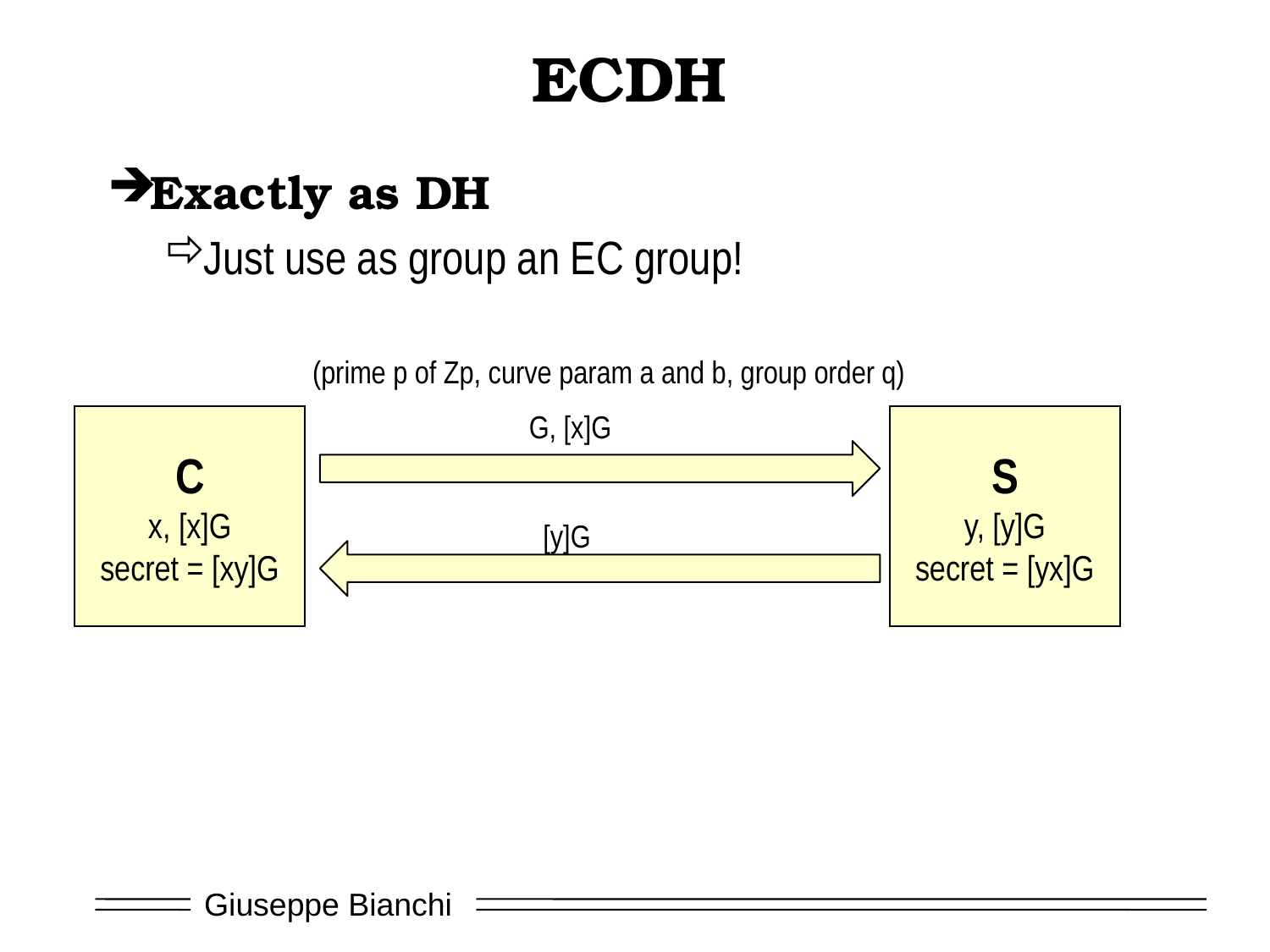

# ECDH
Exactly as DH
Just use as group an EC group!
(prime p of Zp, curve param a and b, group order q)
G, [x]G
C
x, [x]G
secret = [xy]G
S
y, [y]G
secret = [yx]G

[y]G